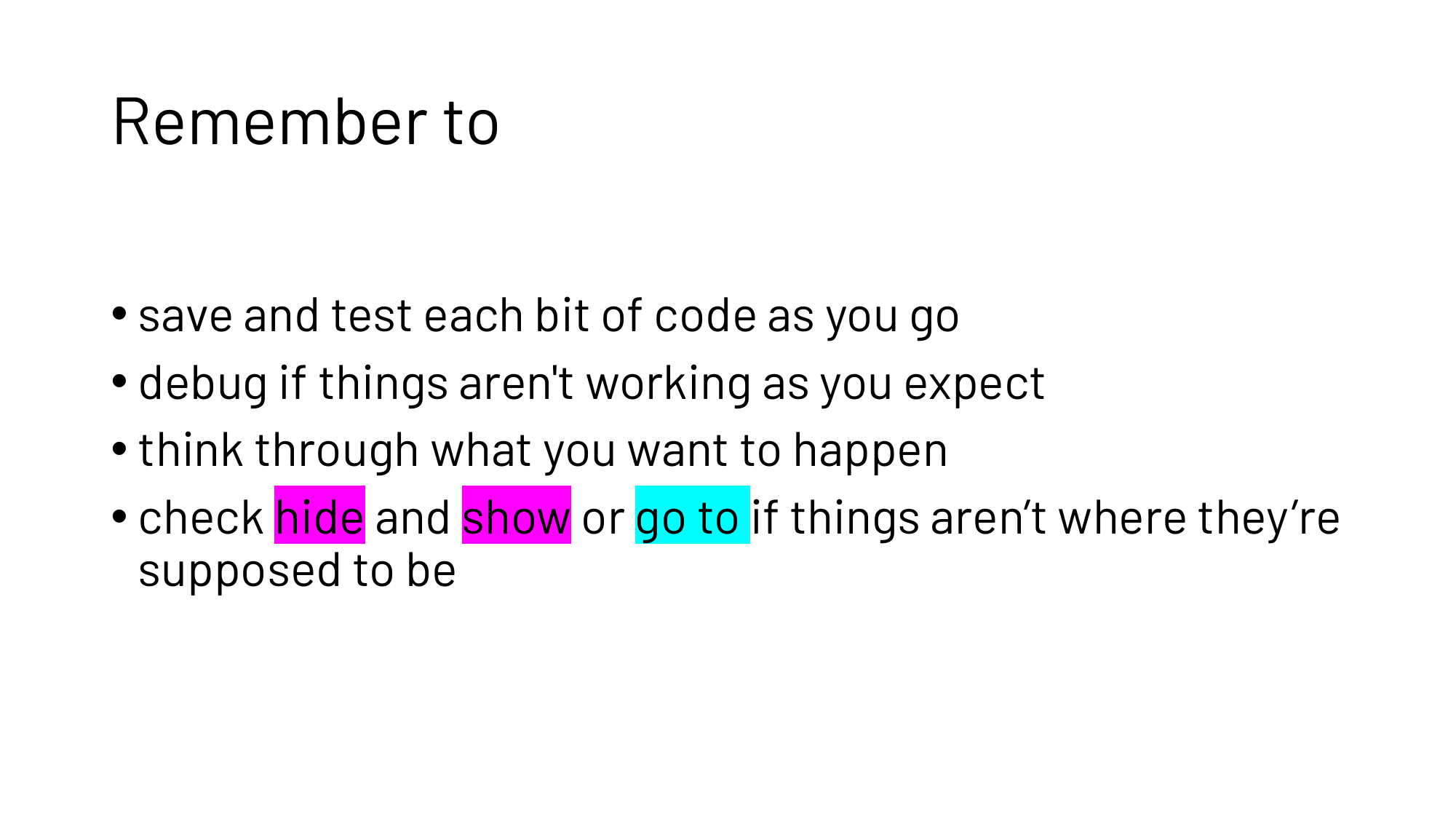

# Remember to

save and test each bit of code as you go
debug if things aren't working as you expect
think through what you want to happen
check hide and show or go to if things aren’t where they’re supposed to be